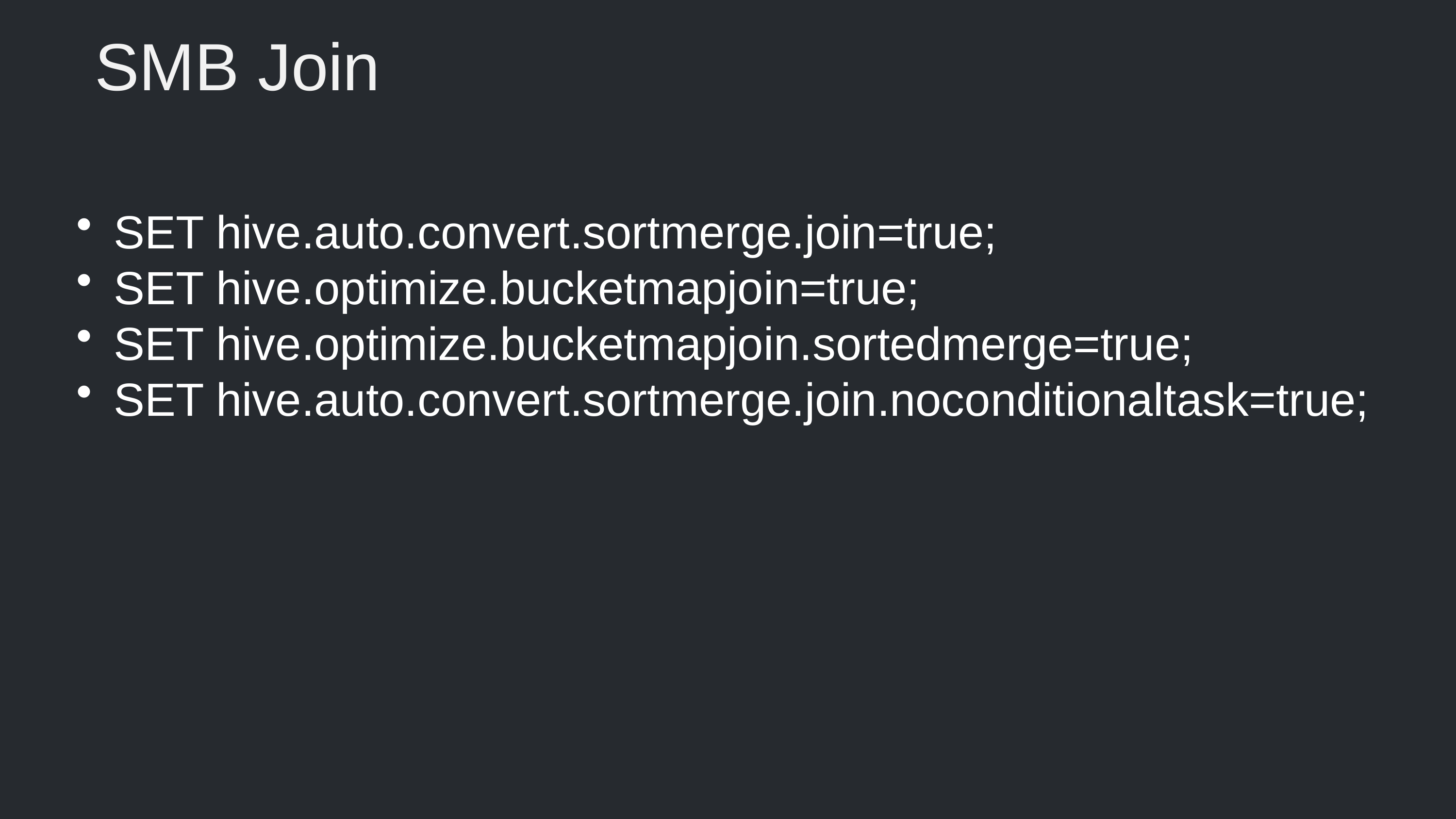

# SMB Join

SET hive.auto.convert.sortmerge.join=true;
SET hive.optimize.bucketmapjoin=true;
SET hive.optimize.bucketmapjoin.sortedmerge=true;
SET hive.auto.convert.sortmerge.join.noconditionaltask=true;